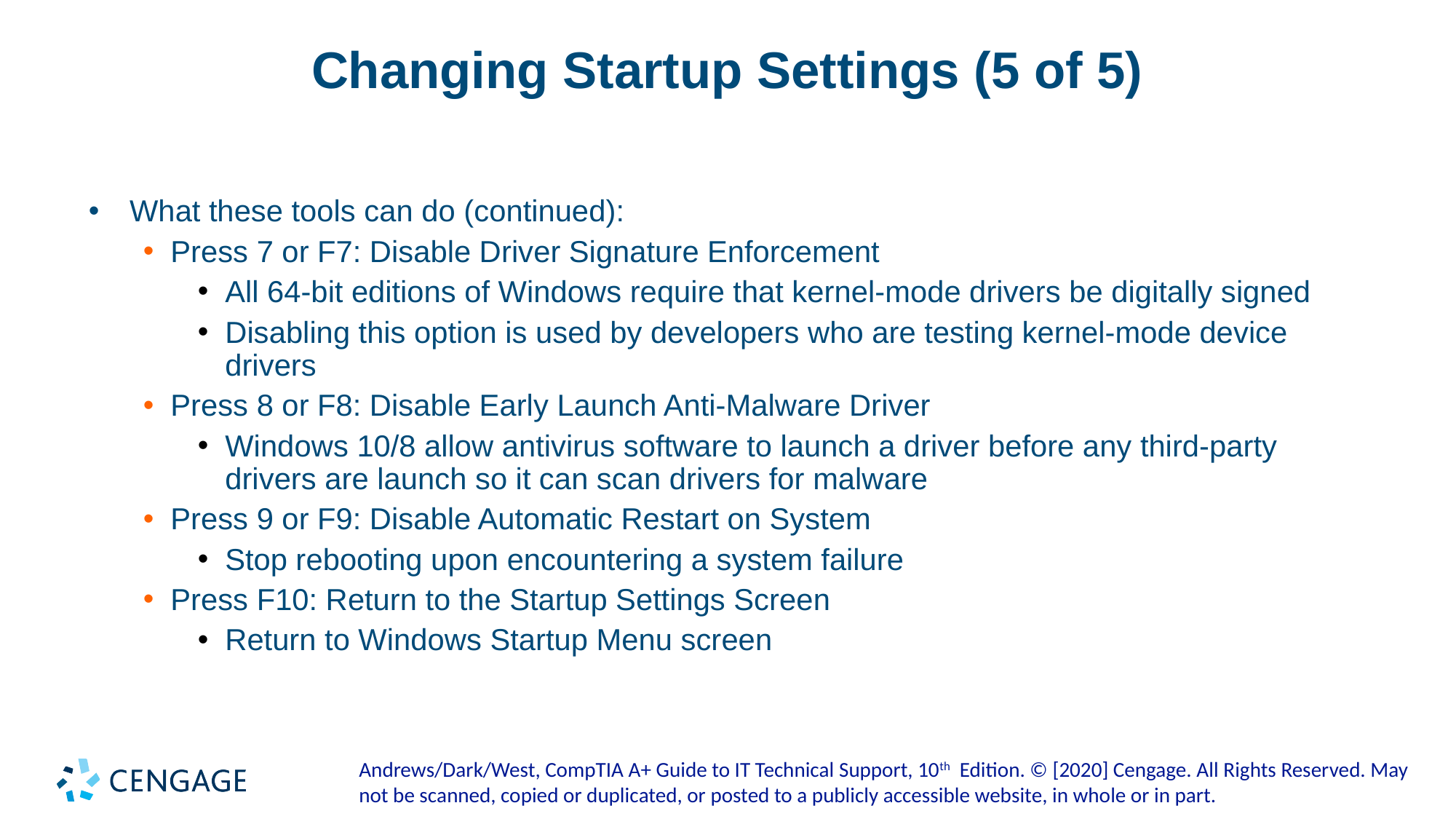

# Changing Startup Settings (5 of 5)
What these tools can do (continued):
Press 7 or F7: Disable Driver Signature Enforcement
All 64-bit editions of Windows require that kernel-mode drivers be digitally signed
Disabling this option is used by developers who are testing kernel-mode device drivers
Press 8 or F8: Disable Early Launch Anti-Malware Driver
Windows 10/8 allow antivirus software to launch a driver before any third-party drivers are launch so it can scan drivers for malware
Press 9 or F9: Disable Automatic Restart on System
Stop rebooting upon encountering a system failure
Press F10: Return to the Startup Settings Screen
Return to Windows Startup Menu screen